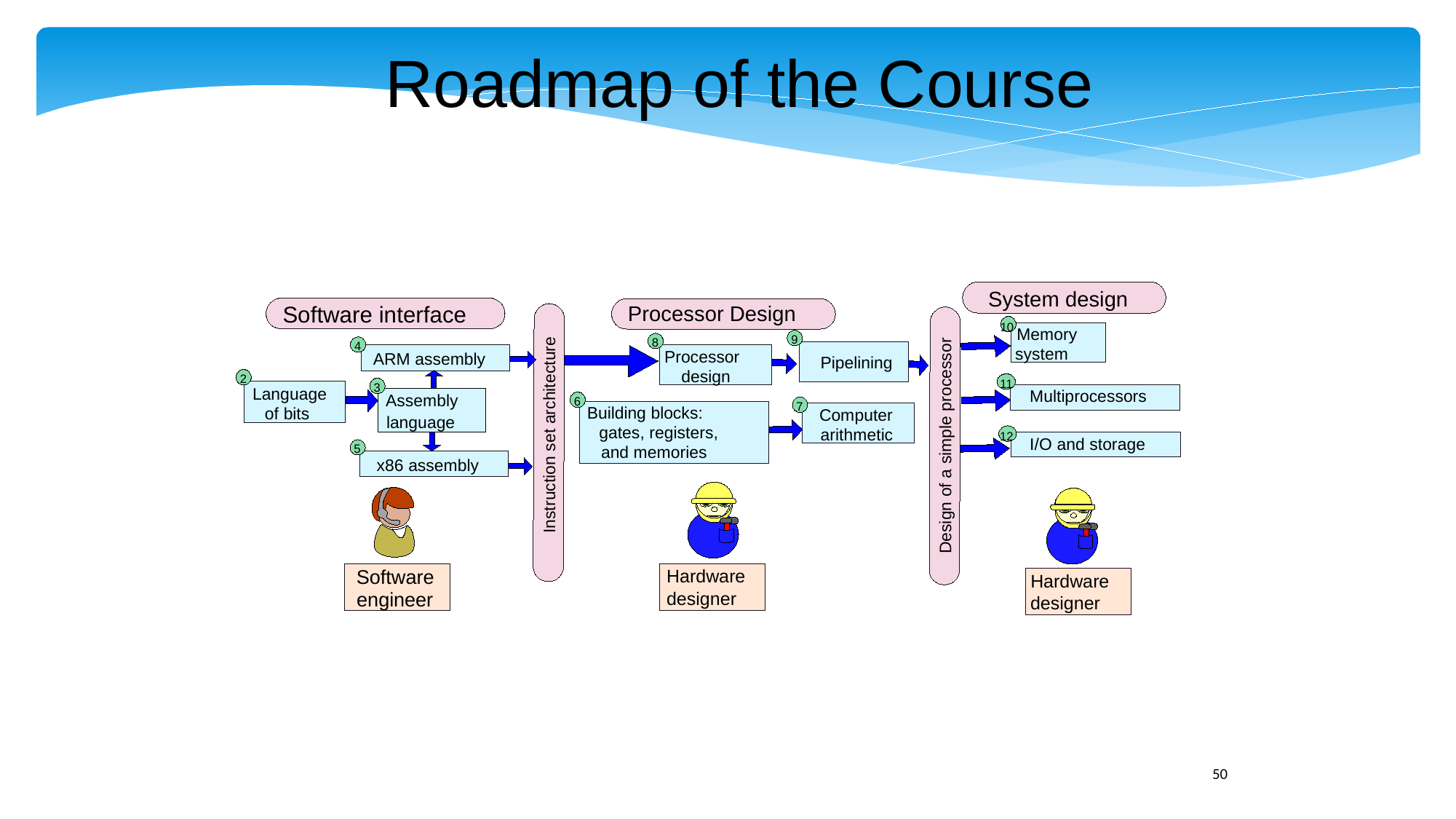

Roadmap of the Course

System design

Software interface
Processor Design

10

Memory

9

8

4

system

Processor
ARM assembly

Pipelining

design

2

11

3

Language

Multiprocessors

Assembly

6

7

Building blocks:
  of bits

Computer
language

   gates, registers,
arithmetic
Instruction set architecture

12

 I/O and storage
Design of a simple processor

5
   and memories

x86 assembly

Software
Hardware

Hardware
engineer
designer
designer
50